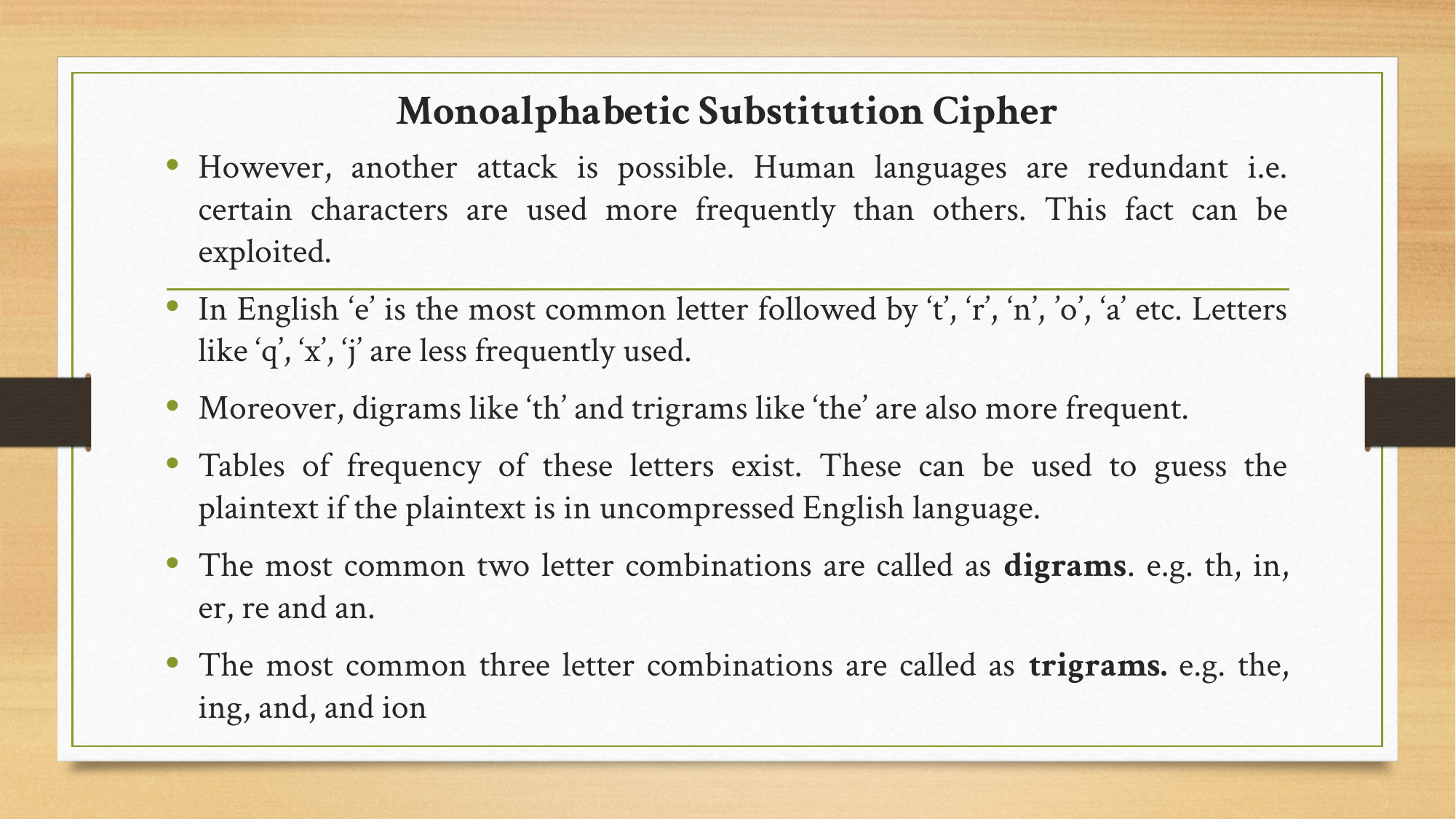

# Monoalphabetic Substitution Cipher
However, another attack is possible. Human languages are redundant i.e. certain characters are used more frequently than others. This fact can be exploited.
In English ‘e’ is the most common letter followed by ‘t’, ‘r’, ‘n’, ’o’, ‘a’ etc. Letters like ‘q’, ‘x’, ‘j’ are less frequently used.
Moreover, digrams like ‘th’ and trigrams like ‘the’ are also more frequent.
Tables of frequency of these letters exist. These can be used to guess the plaintext if the plaintext is in uncompressed English language.
The most common two letter combinations are called as digrams. e.g. th, in, er, re and an.
The most common three letter combinations are called as trigrams. e.g. the, ing, and, and ion